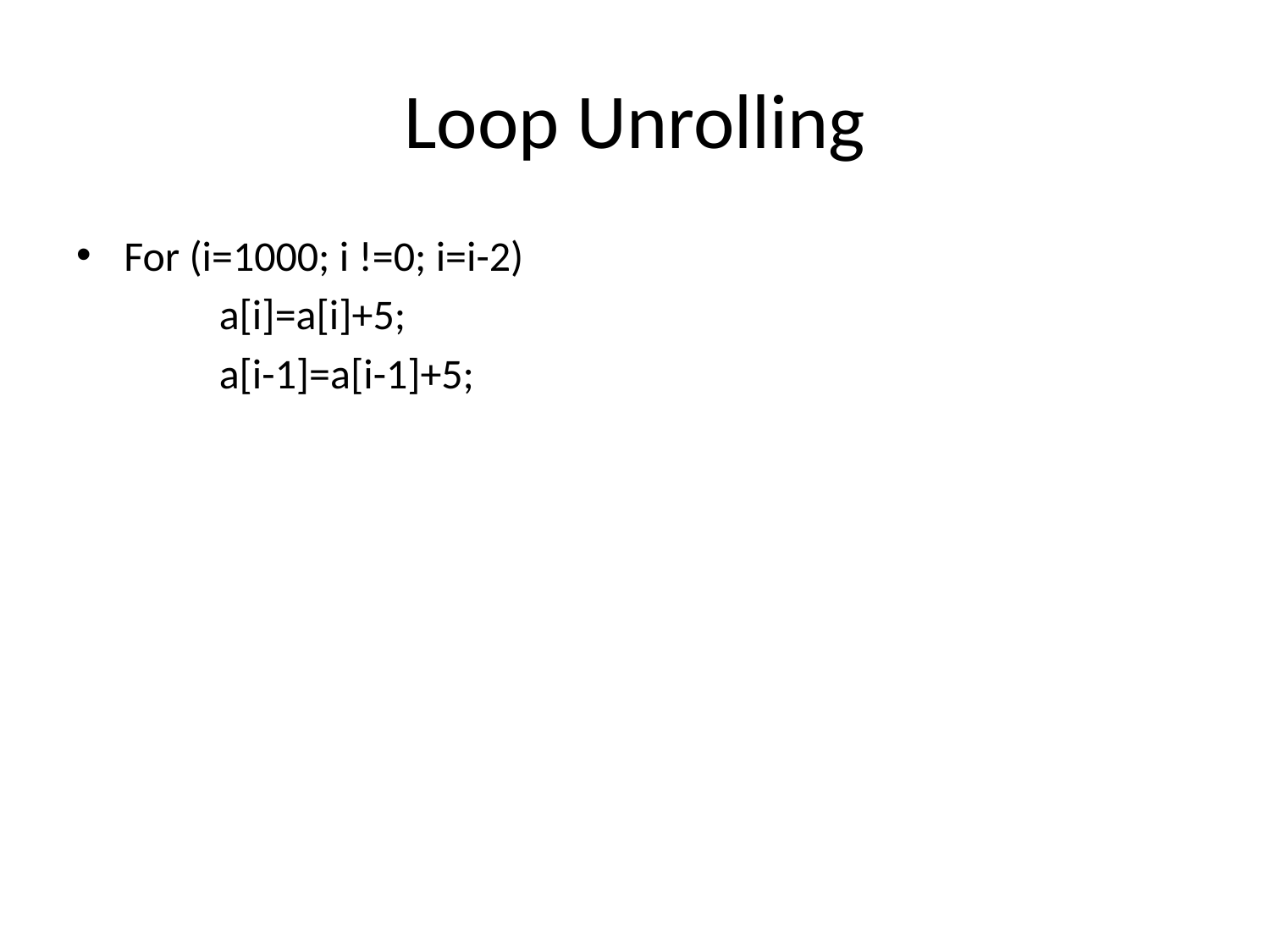

# Loop Unrolling
For (i=1000; i !=0; i=i-2)
               a[i]=a[i]+5;
               a[i-1]=a[i-1]+5;